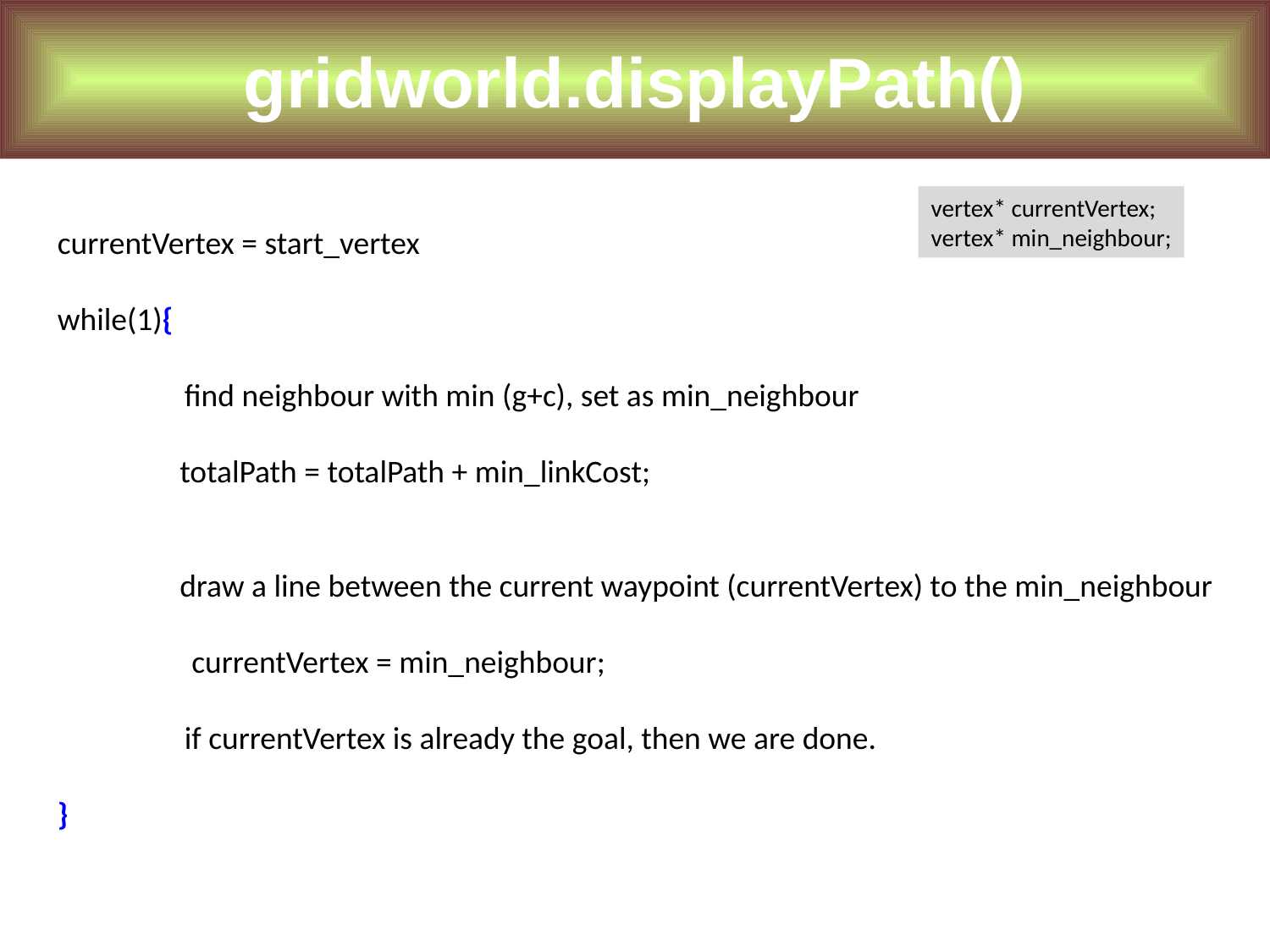

gridworld.displayPath()
vertex* currentVertex;
vertex* min_neighbour;
currentVertex = start_vertex

while(1){

	find neighbour with min (g+c), set as min_neighbour

                 totalPath = totalPath + min_linkCost;

                 draw a line between the current waypoint (currentVertex) to the min_neighbour

	 currentVertex = min_neighbour;

	if currentVertex is already the goal, then we are done.

}